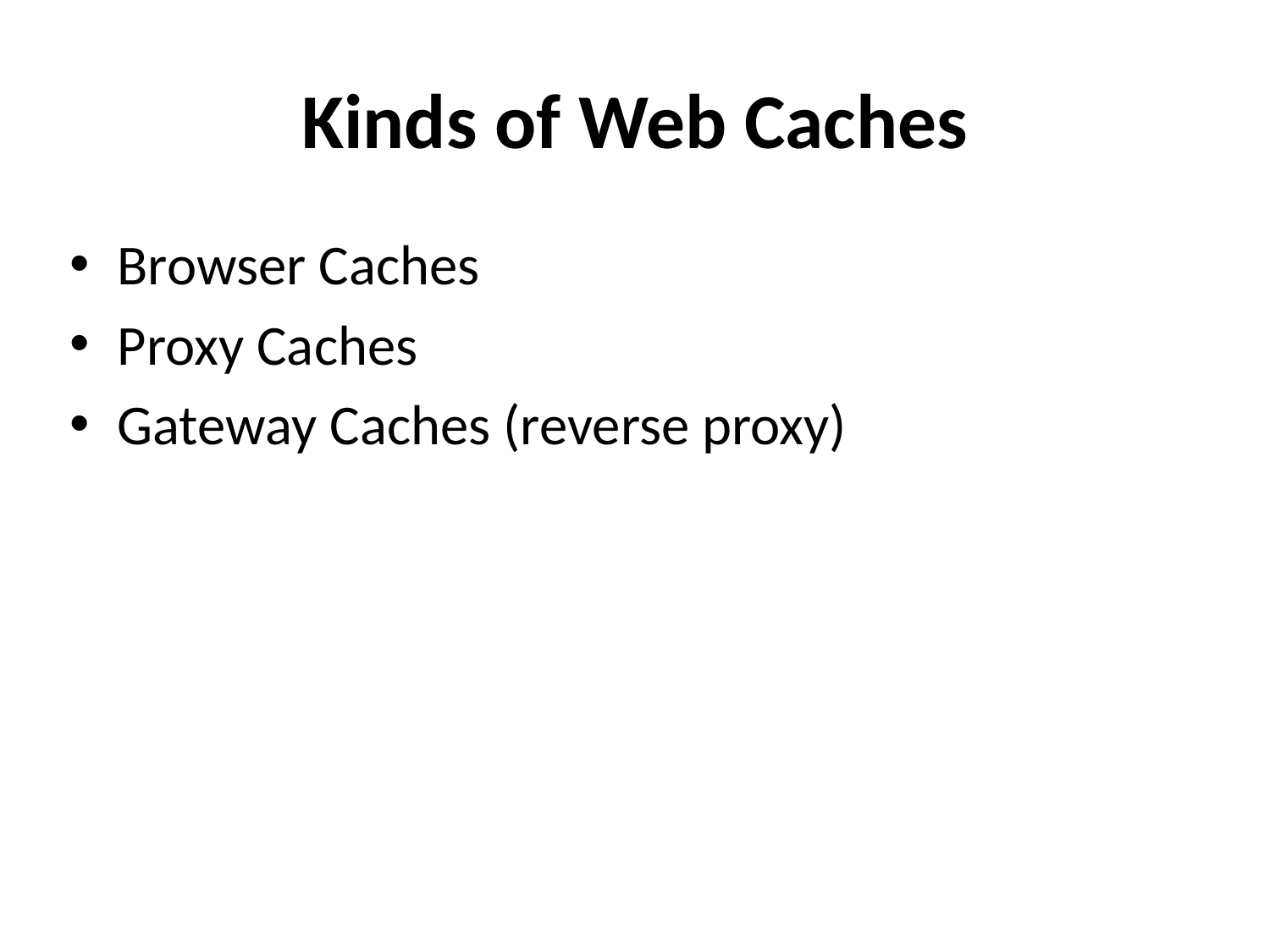

# Kinds of Web Caches
Browser Caches
Proxy Caches
Gateway Caches (reverse proxy)